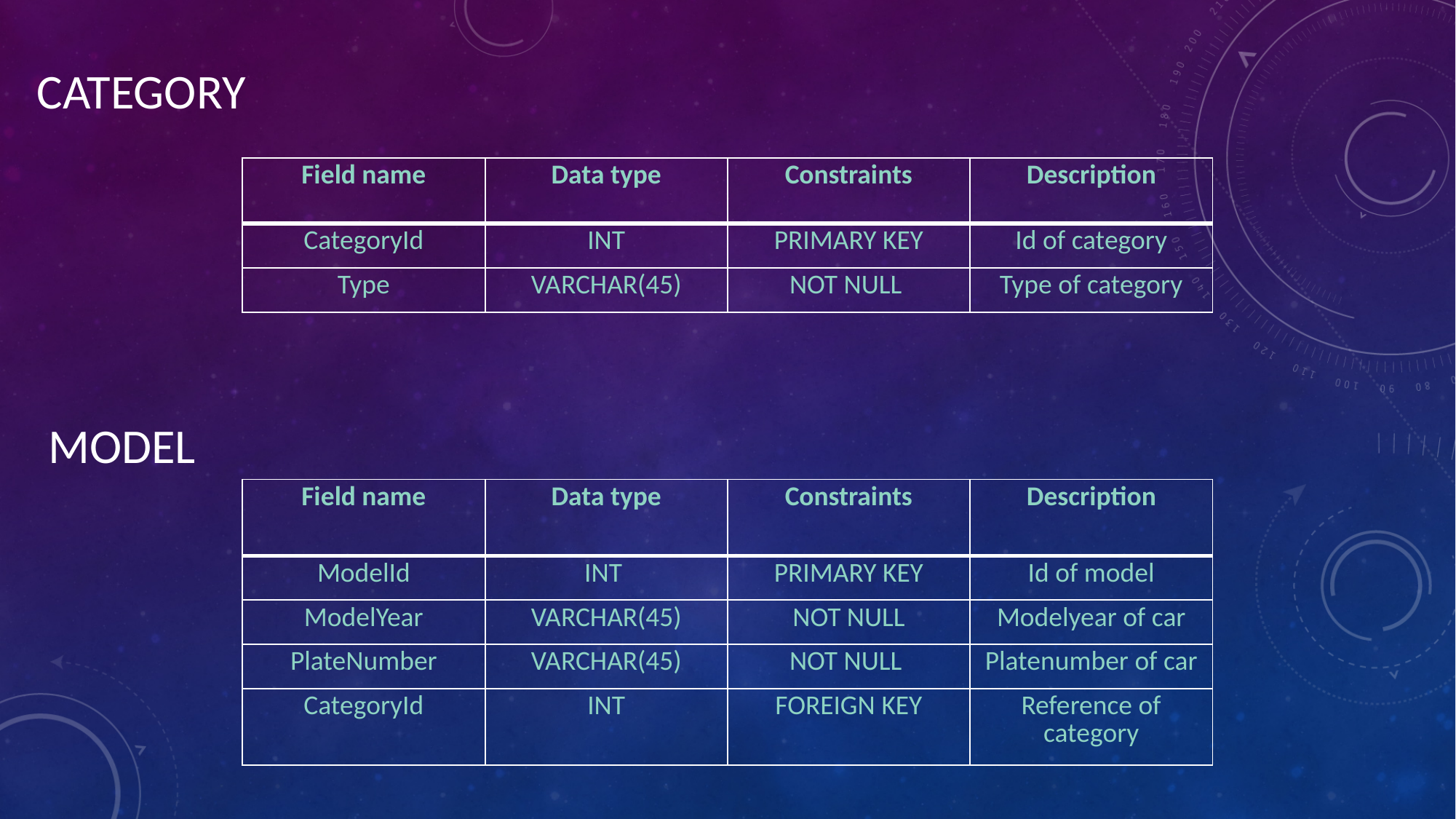

# category
| Field name | Data type | Constraints | Description |
| --- | --- | --- | --- |
| CategoryId | INT | PRIMARY KEY | Id of category |
| Type | VARCHAR(45) | NOT NULL | Type of category |
MODEL
| Field name | Data type | Constraints | Description |
| --- | --- | --- | --- |
| ModelId | INT | PRIMARY KEY | Id of model |
| ModelYear | VARCHAR(45) | NOT NULL | Modelyear of car |
| PlateNumber | VARCHAR(45) | NOT NULL | Platenumber of car |
| CategoryId | INT | FOREIGN KEY | Reference of category |